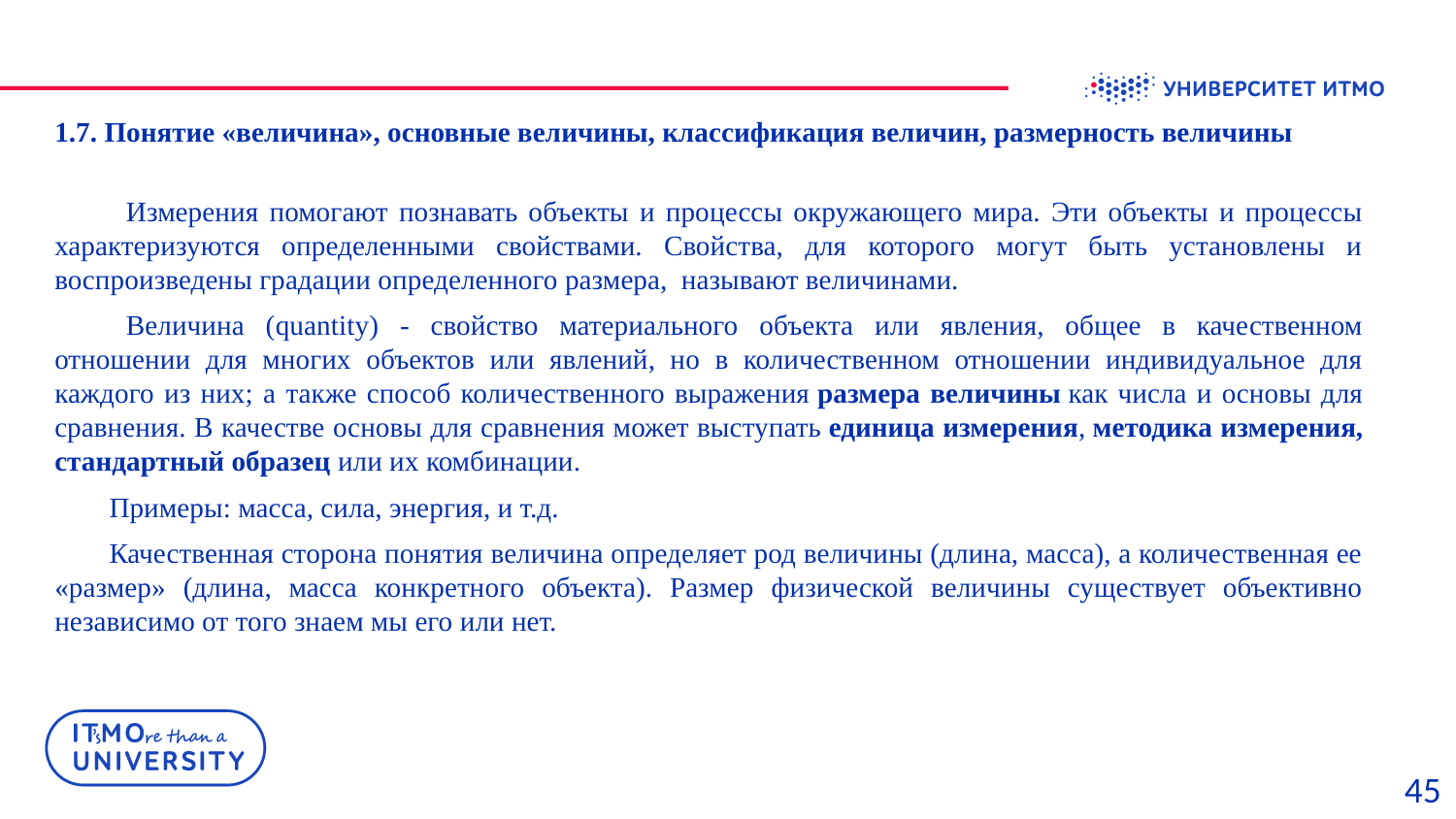

1.7. Понятие «величина», основные величины, классификация величин, размерность величины

Измерения помогают познавать объекты и процессы окружающего мира. Эти объекты и процессы характеризуются определенными свойствами. Свойства, для которого могут быть установлены и воспроизведены градации определенного размера,  называют величинами.
Величина (quantity) - свойство материального объекта или явления, общее в качественном отношении для многих объектов или явлений, но в количественном отношении индивидуальное для каждого из них; а также способ количественного выражения размера величины как числа и основы для сравнения. В качестве основы для сравнения может выступать единица измерения, методика измерения, стандартный образец или их комбинации.
Примеры: масса, сила, энергия, и т.д.
Качественная сторона понятия величина определяет род величины (длина, масса), а количественная ее «размер» (длина, масса конкретного объекта). Размер физической величины существует объективно независимо от того знаем мы его или нет.

45